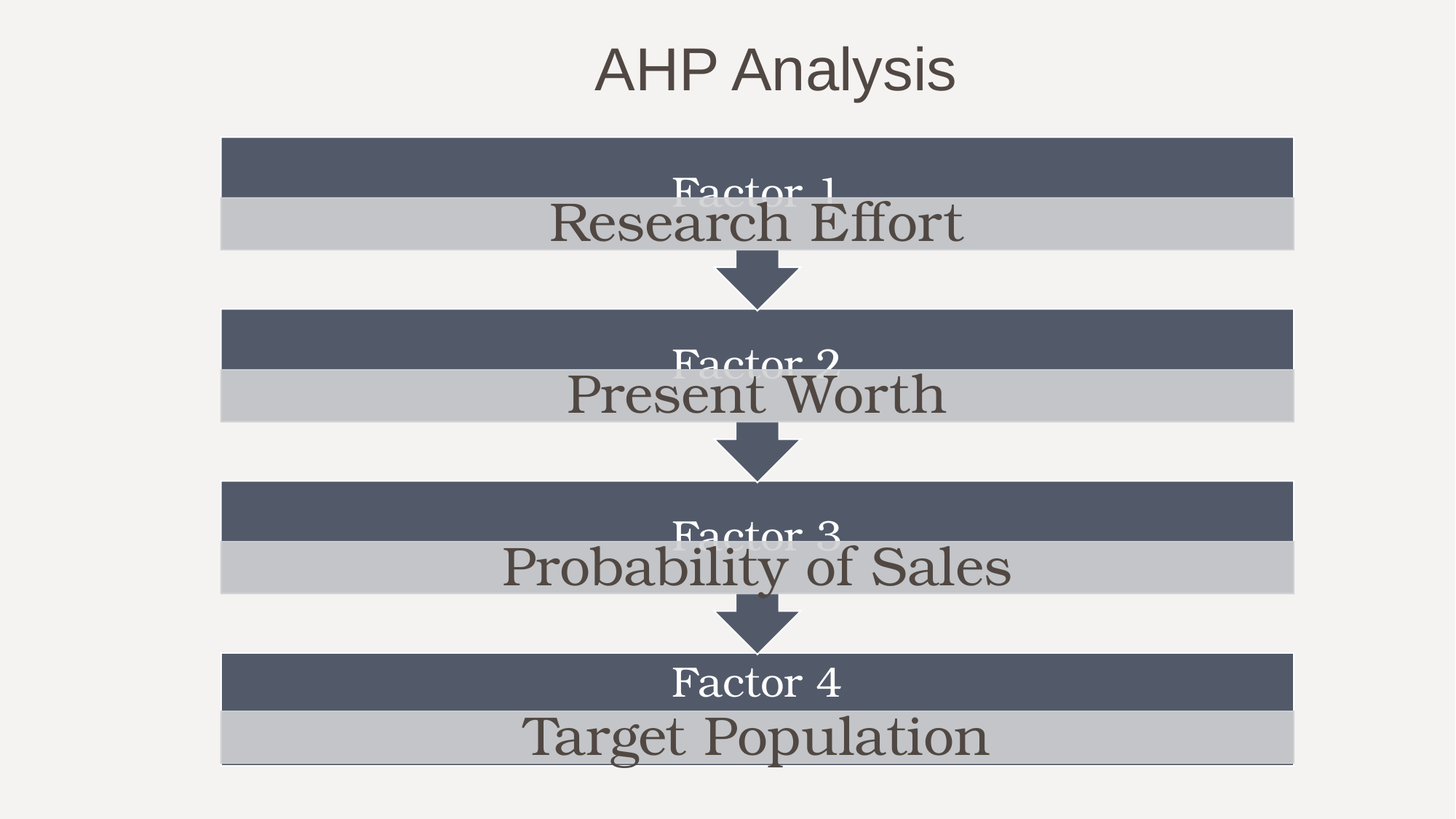

AHP Analysis
Factor 4
Target Population
Factor 3
Probability of Sales
Factor 2
Present Worth
Factor 1
Research Effort